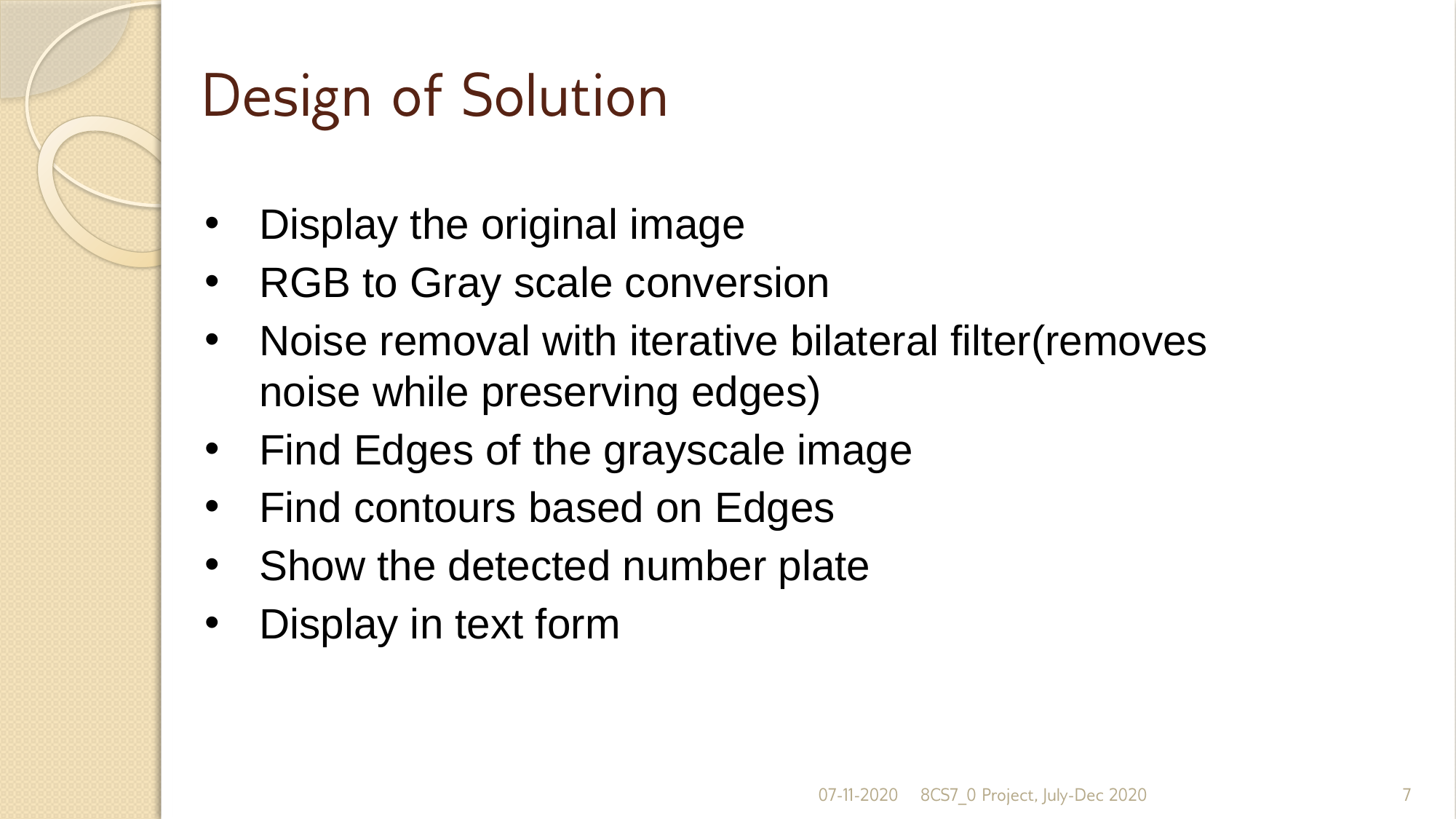

Design of Solution

Display the original image
RGB to Gray scale conversion
Noise removal with iterative bilateral filter(removes noise while preserving edges)
Find Edges of the grayscale image
Find contours based on Edges
Show the detected number plate
Display in text form

07-11-2020
8CS7_0 Project, July-Dec 2020
7